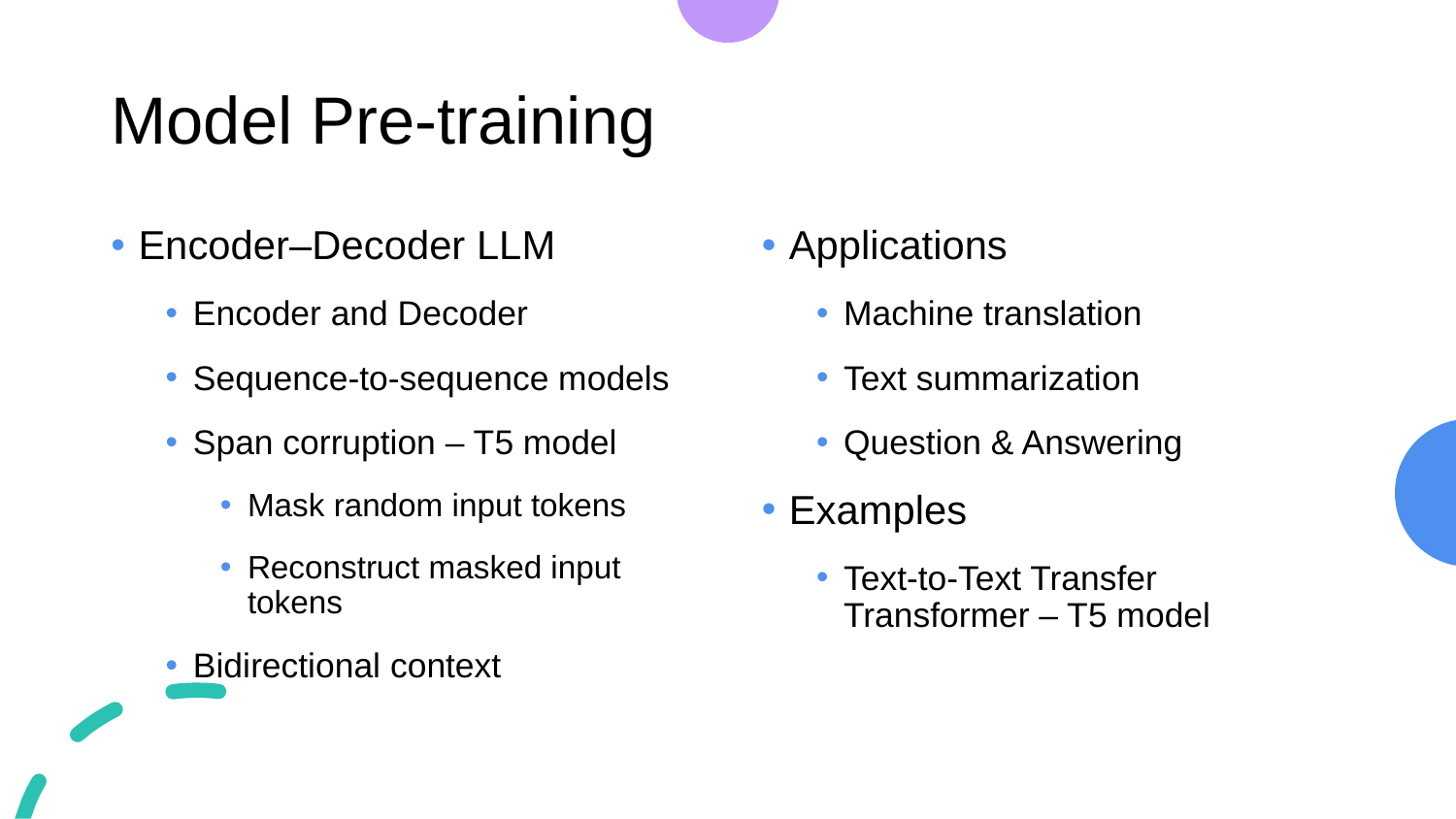

# Model Pre-training
Encoder–Decoder LLM
Encoder and Decoder
Sequence-to-sequence models
Span corruption – T5 model
Mask random input tokens
Reconstruct masked input tokens
Bidirectional context
Applications
Machine translation
Text summarization
Question & Answering
Examples
Text-to-Text Transfer Transformer – T5 model